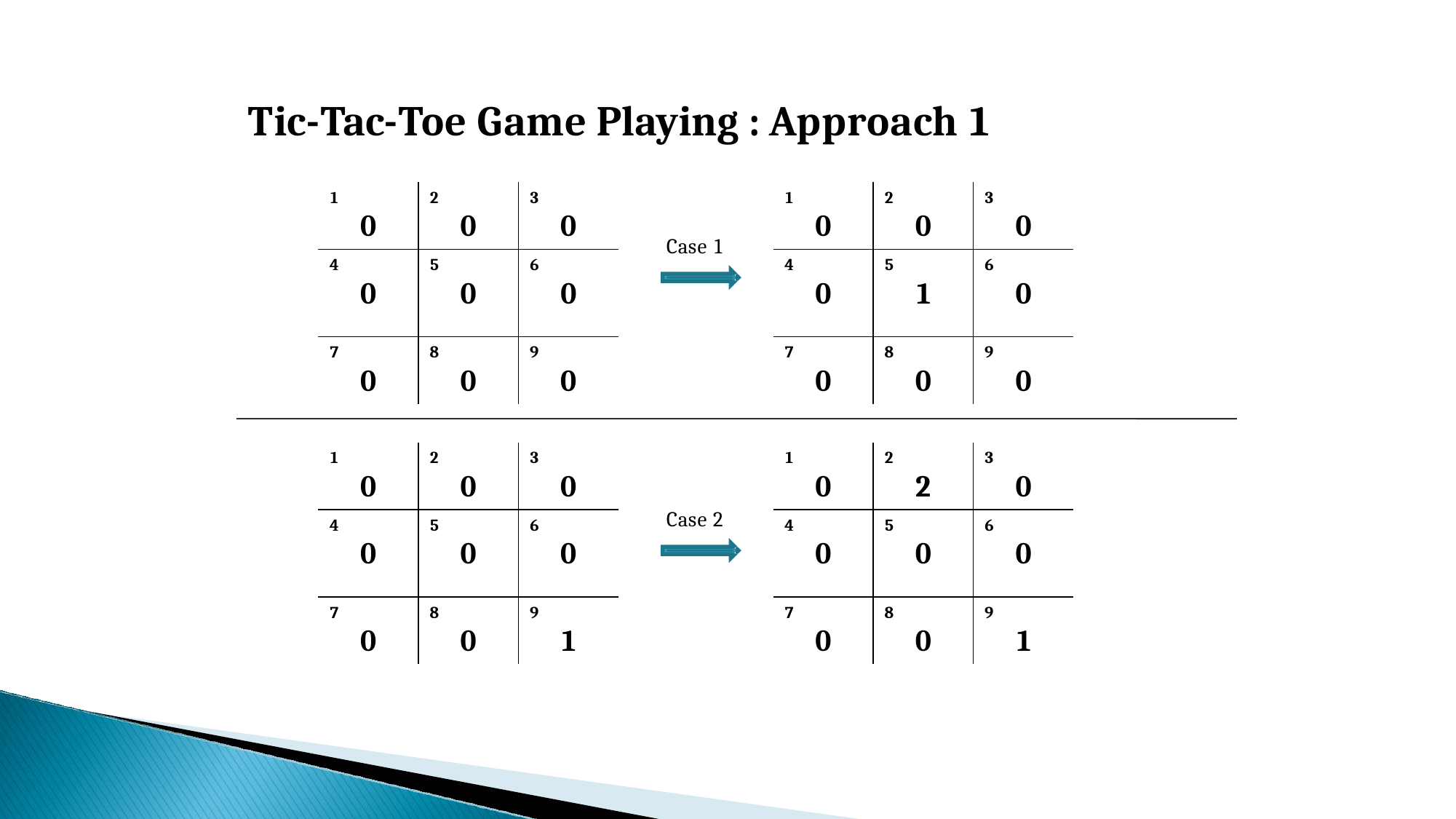

# Tic-Tac-Toe Game Playing : Approach 1
| 1 0 | 2 0 | 3 0 |
| --- | --- | --- |
| 4 0 | 5 0 | 6 0 |
| 7 0 | 8 0 | 9 0 |
| 1 0 | 2 0 | 3 0 |
| --- | --- | --- |
| 4 0 | 5 1 | 6 0 |
| 7 0 | 8 0 | 9 0 |
Case 1

| 1 0 | 2 0 | 3 0 |
| --- | --- | --- |
| 4 0 | 5 0 | 6 0 |
| 7 0 | 8 0 | 9 1 |
| 1 0 | 2 2 | 3 0 |
| --- | --- | --- |
| 4 0 | 5 0 | 6 0 |
| 7 0 | 8 0 | 9 1 |
Case 2

49